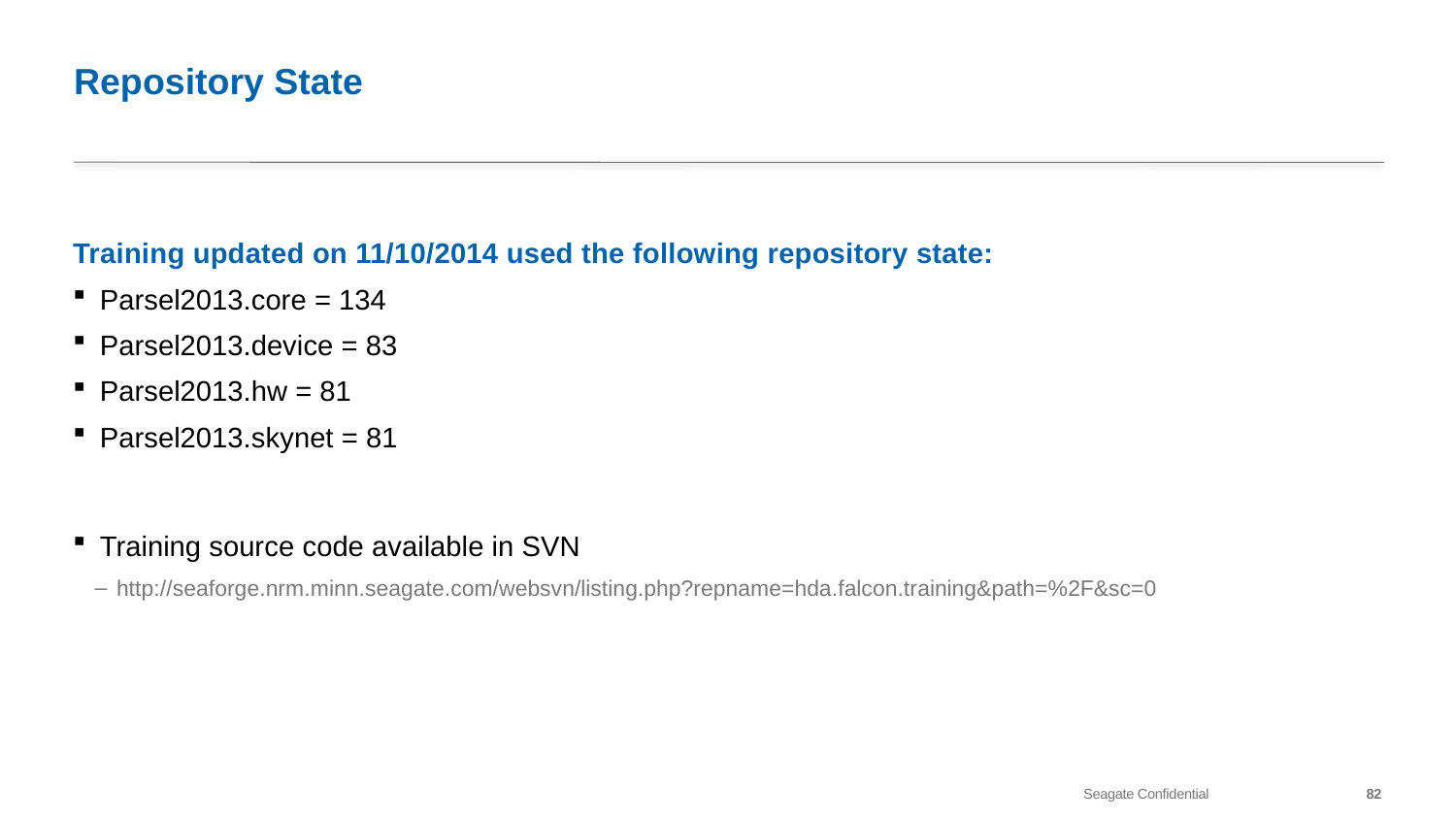

# Repository State

Training updated on 11/10/2014 used the following repository state:
Parsel2013.core = 134
Parsel2013.device = 83
Parsel2013.hw = 81
Parsel2013.skynet = 81

Training source code available in SVN
http://seaforge.nrm.minn.seagate.com/websvn/listing.php?repname=hda.falcon.training&path=%2F&sc=0